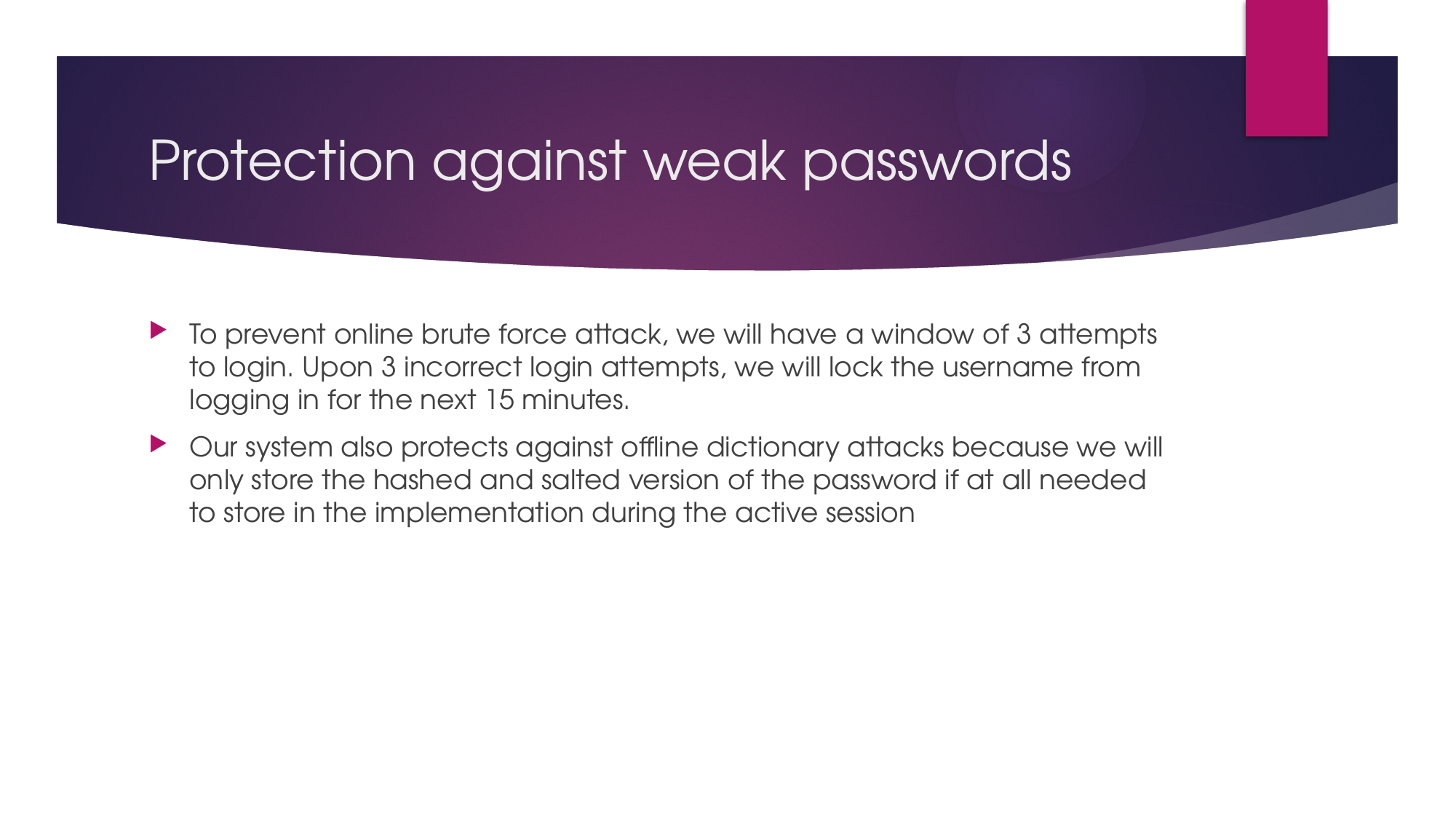

# Protection against weak passwords
To prevent online brute force attack, we will have a window of 3 attempts to login. Upon 3 incorrect login attempts, we will lock the username from logging in for the next 15 minutes.
Our system also protects against offline dictionary attacks because we will only store the hashed and salted version of the password if at all needed to store in the implementation during the active session